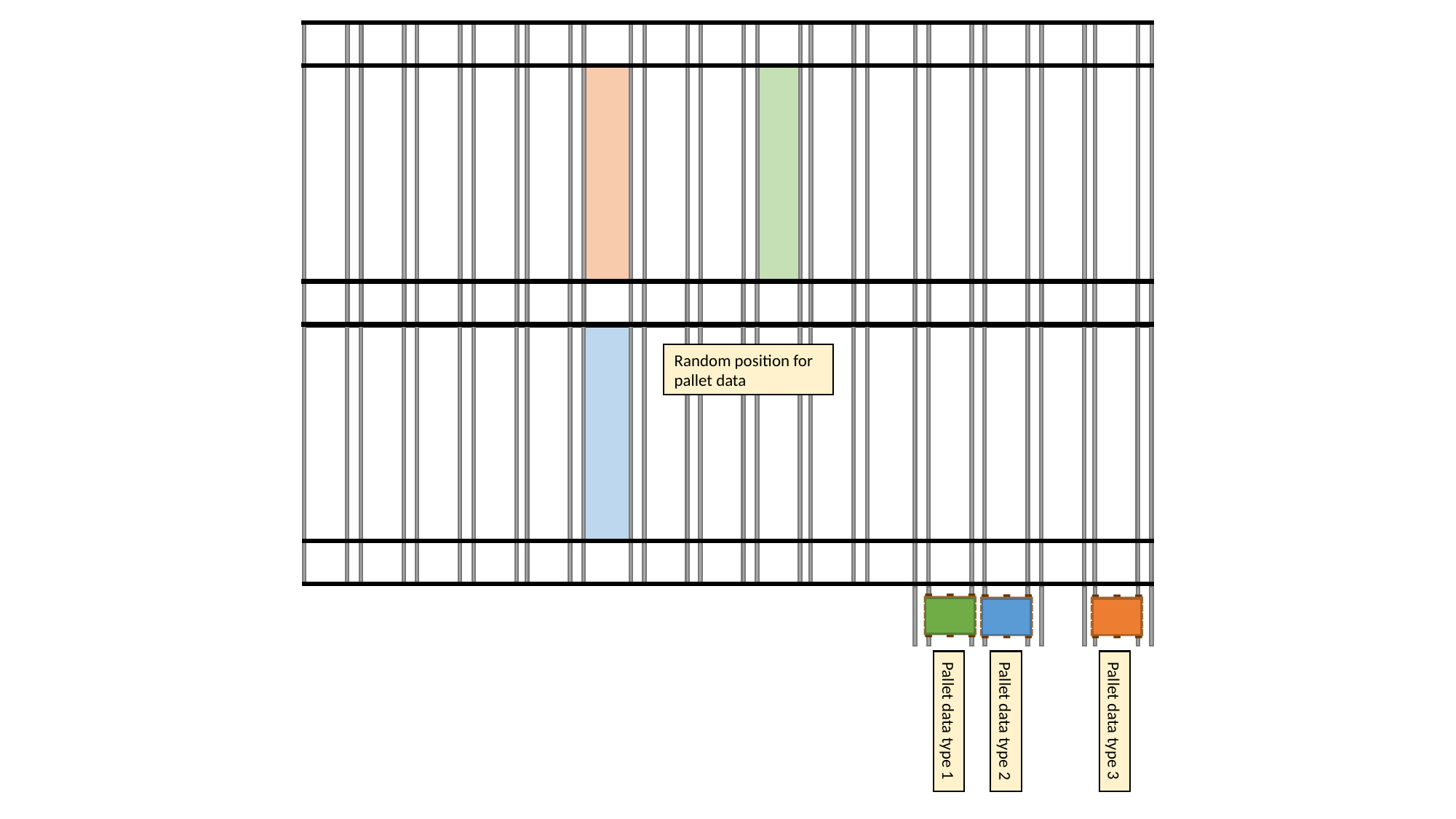

Random position for pallet data

Pallet data type 1
Pallet data type 2
Pallet data type 3